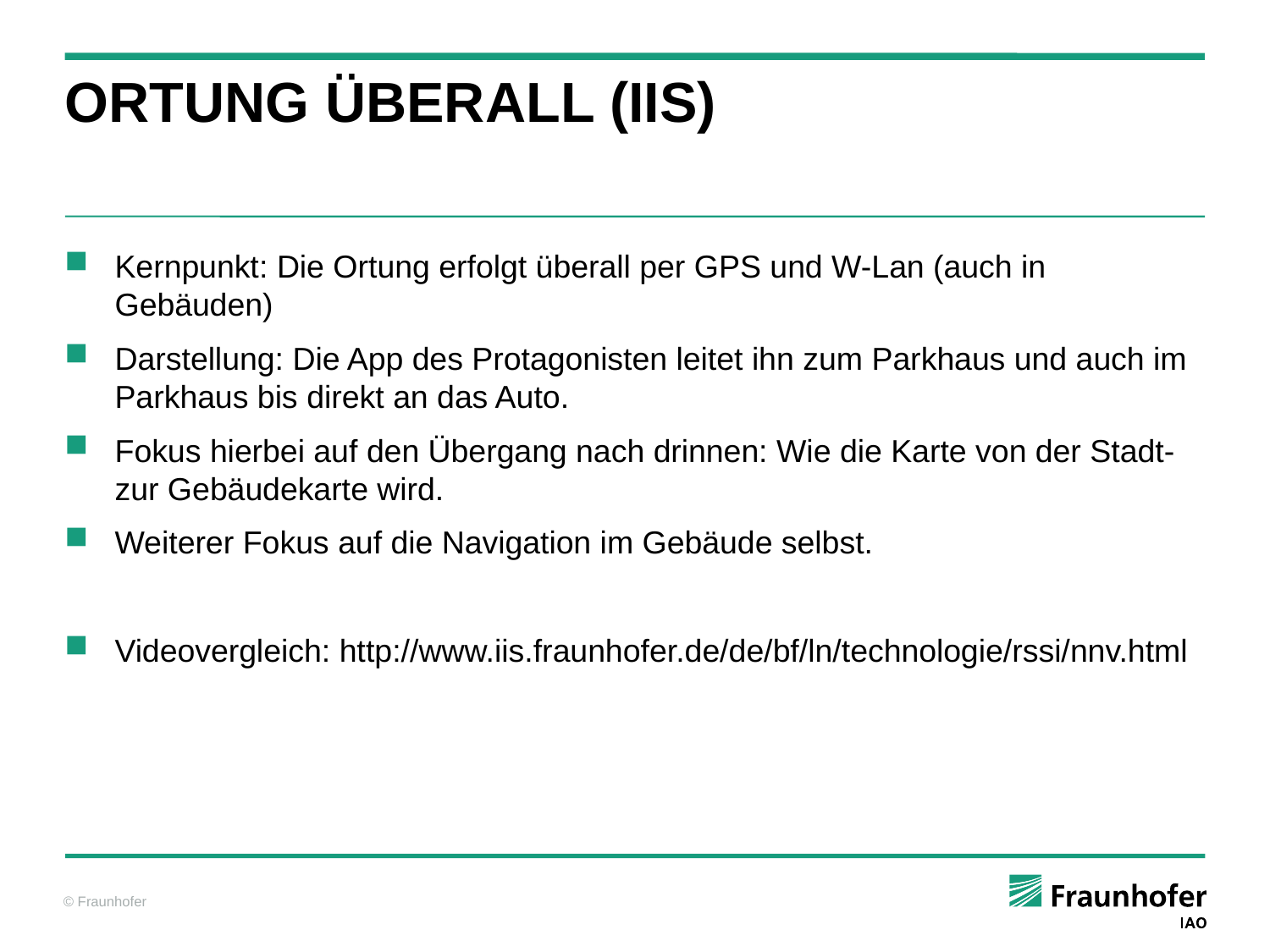

# Ortung überall (IIS)
Kernpunkt: Die Ortung erfolgt überall per GPS und W-Lan (auch in Gebäuden)
Darstellung: Die App des Protagonisten leitet ihn zum Parkhaus und auch im Parkhaus bis direkt an das Auto.
Fokus hierbei auf den Übergang nach drinnen: Wie die Karte von der Stadt- zur Gebäudekarte wird.
Weiterer Fokus auf die Navigation im Gebäude selbst.

Videovergleich: http://www.iis.fraunhofer.de/de/bf/ln/technologie/rssi/nnv.html